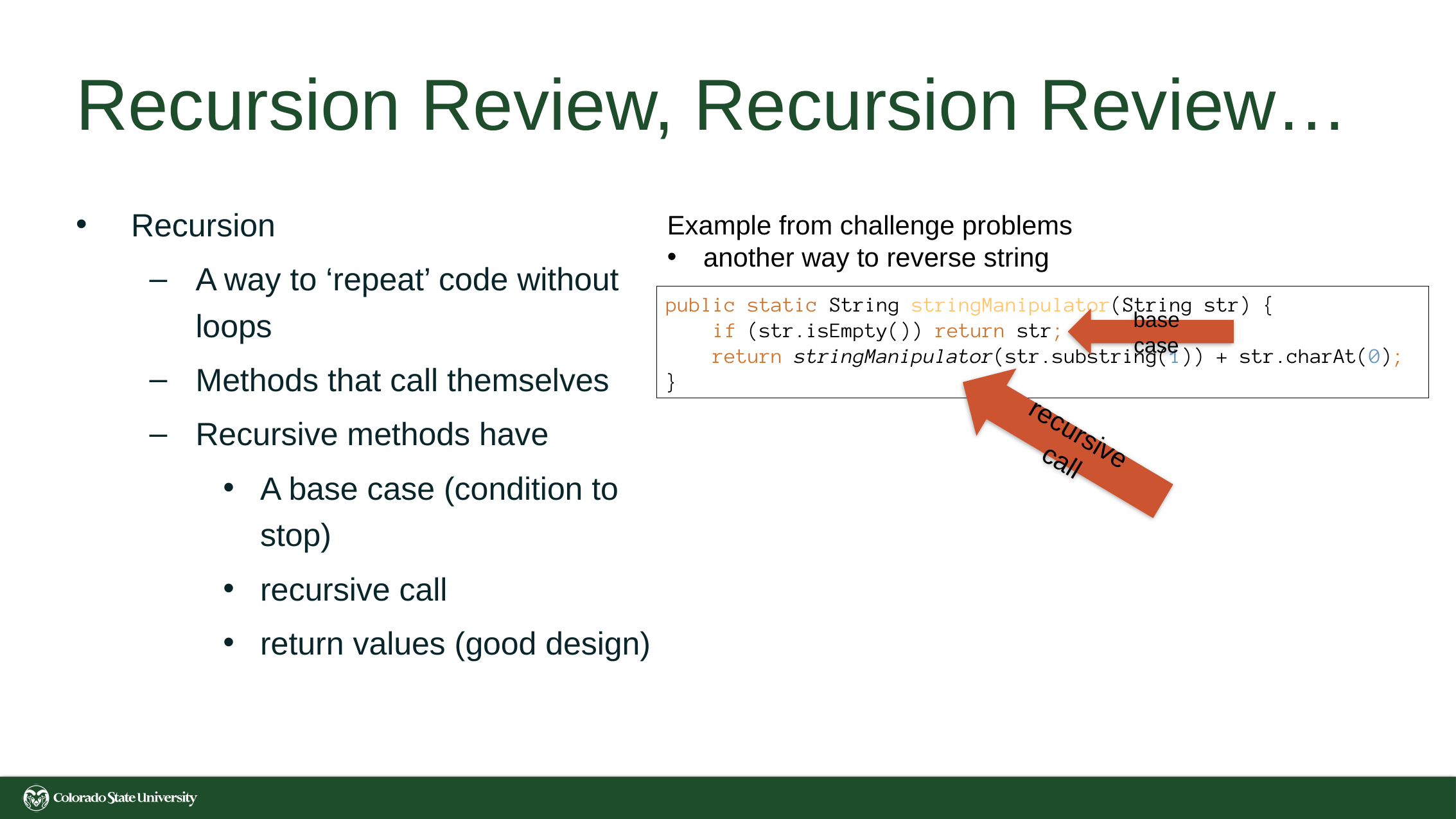

# Recursion Review, Recursion Review…
Recursion
A way to ‘repeat’ code without loops
Methods that call themselves
Recursive methods have
A base case (condition to stop)
recursive call
return values (good design)

Example from challenge problems
another way to reverse string

public static String stringManipulator(String str) {
    if (str.isEmpty()) return str;
    return stringManipulator(str.substring(1)) + str.charAt(0);
}
base case
recursive call